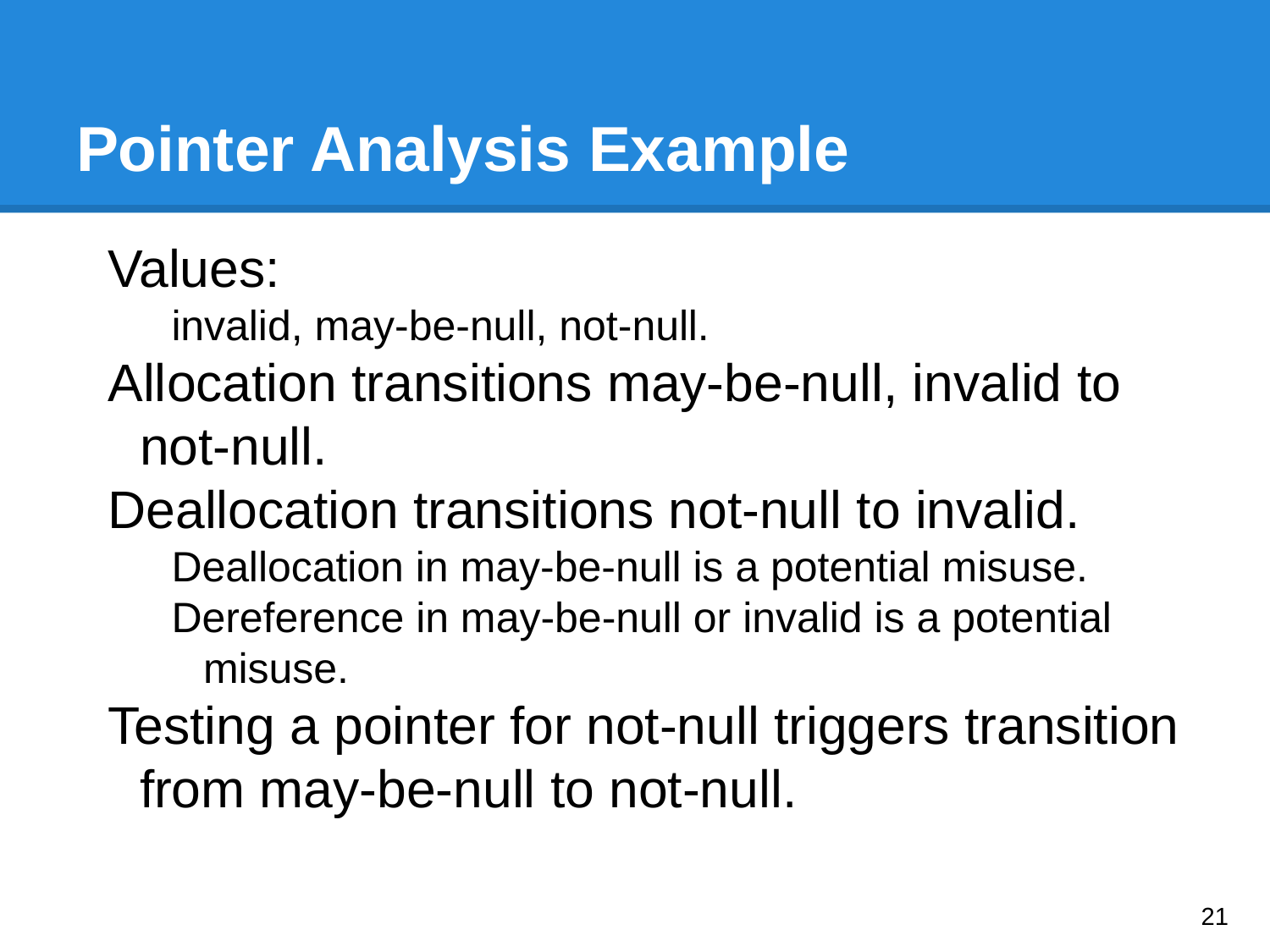

# Pointer Analysis Example
Values:
invalid, may-be-null, not-null.
Allocation transitions may-be-null, invalid to not-null.
Deallocation transitions not-null to invalid.
Deallocation in may-be-null is a potential misuse.
Dereference in may-be-null or invalid is a potential misuse.
Testing a pointer for not-null triggers transition from may-be-null to not-null.

21